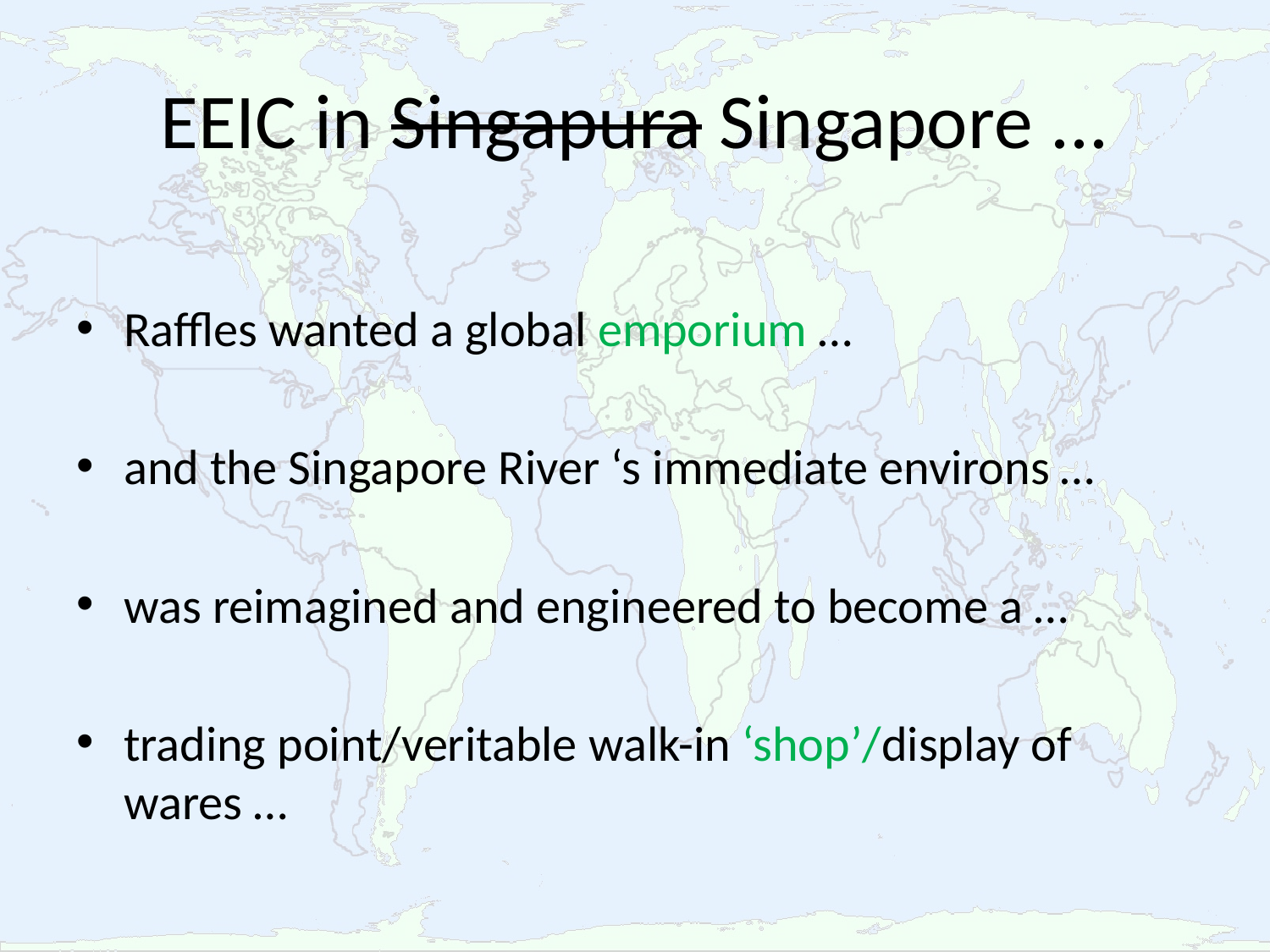

# EEIC in Singapura Singapore ...

Raffles wanted a global emporium …

and the Singapore River ‘s immediate environs …

was reimagined and engineered to become a …

trading point/veritable walk-in ‘shop’/display of wares …